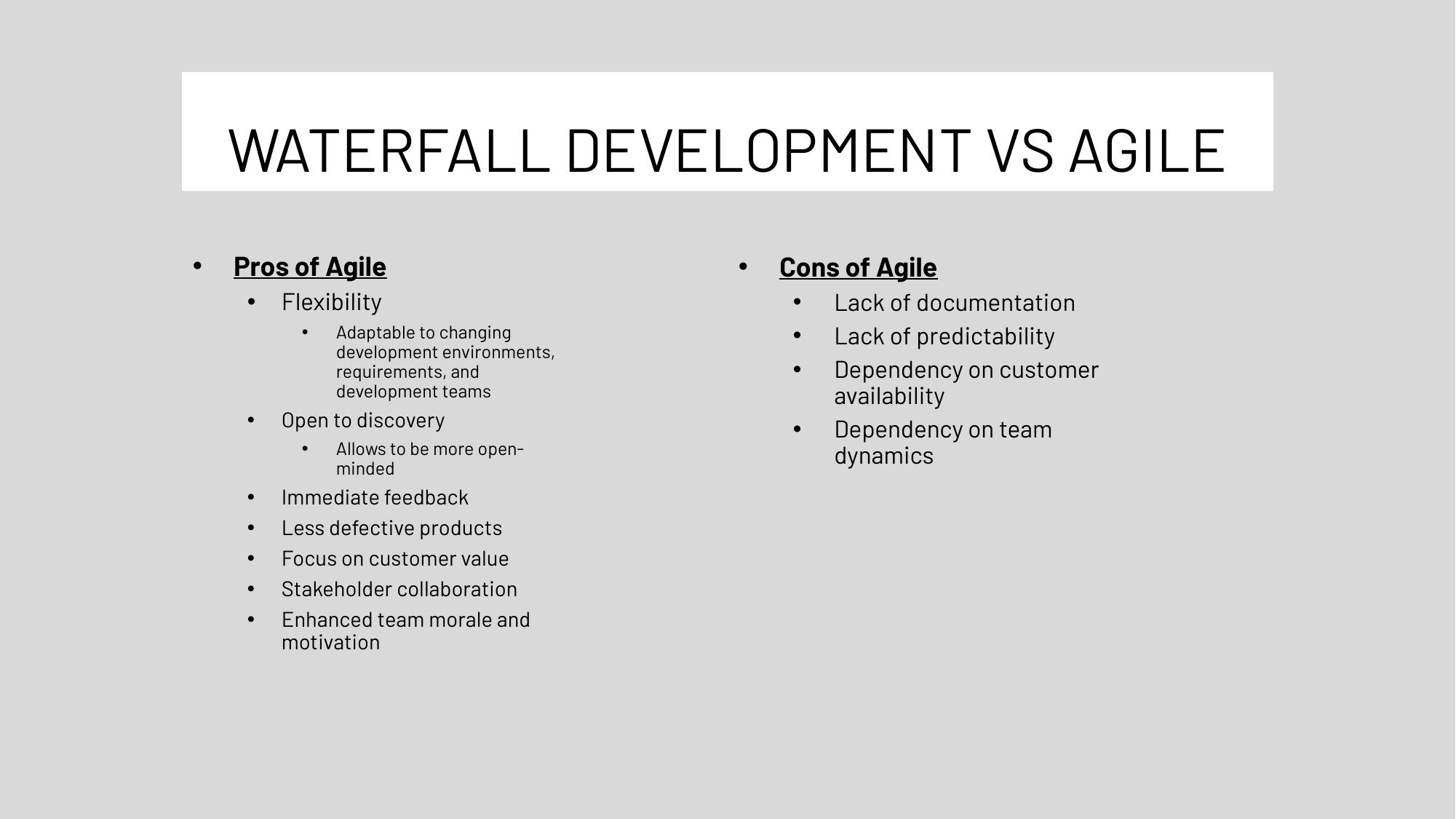

# WATERFALL DEVELOPMENT VS AGILE
Pros of Agile
Flexibility
Adaptable to changing development environments, requirements, and development teams
Open to discovery
Allows to be more open-minded
Immediate feedback
Less defective products
Focus on customer value
Stakeholder collaboration
Enhanced team morale and motivation

Cons of Agile
Lack of documentation
Lack of predictability
Dependency on customer availability
Dependency on team dynamics